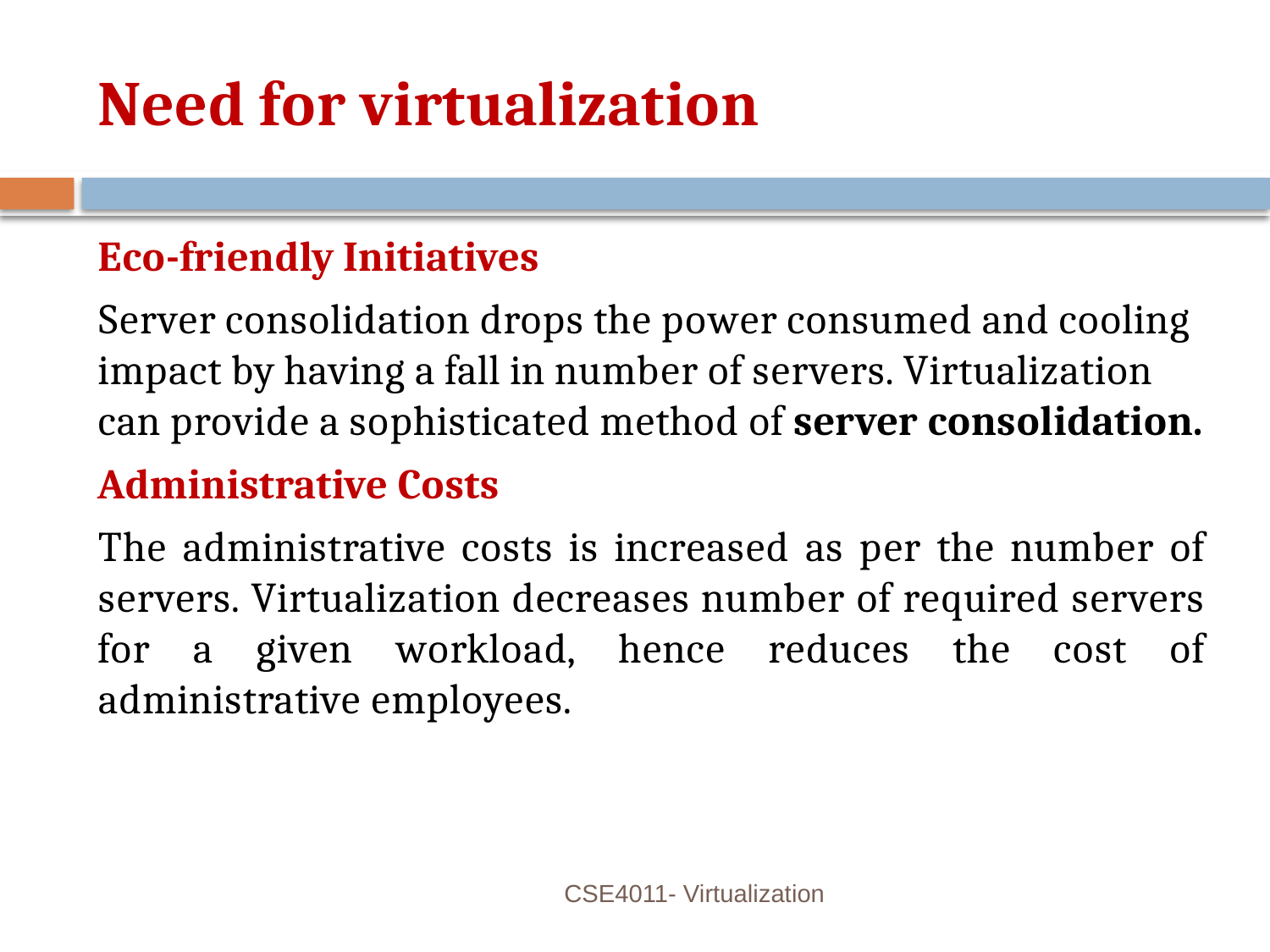

# Need for virtualization
Eco-friendly Initiatives
Server consolidation drops the power consumed and cooling impact by having a fall in number of servers. Virtualization can provide a sophisticated method of server consolidation.
Administrative Costs
The administrative costs is increased as per the number of servers. Virtualization decreases number of required servers for a given workload, hence reduces the cost of administrative employees.
CSE4011- Virtualization